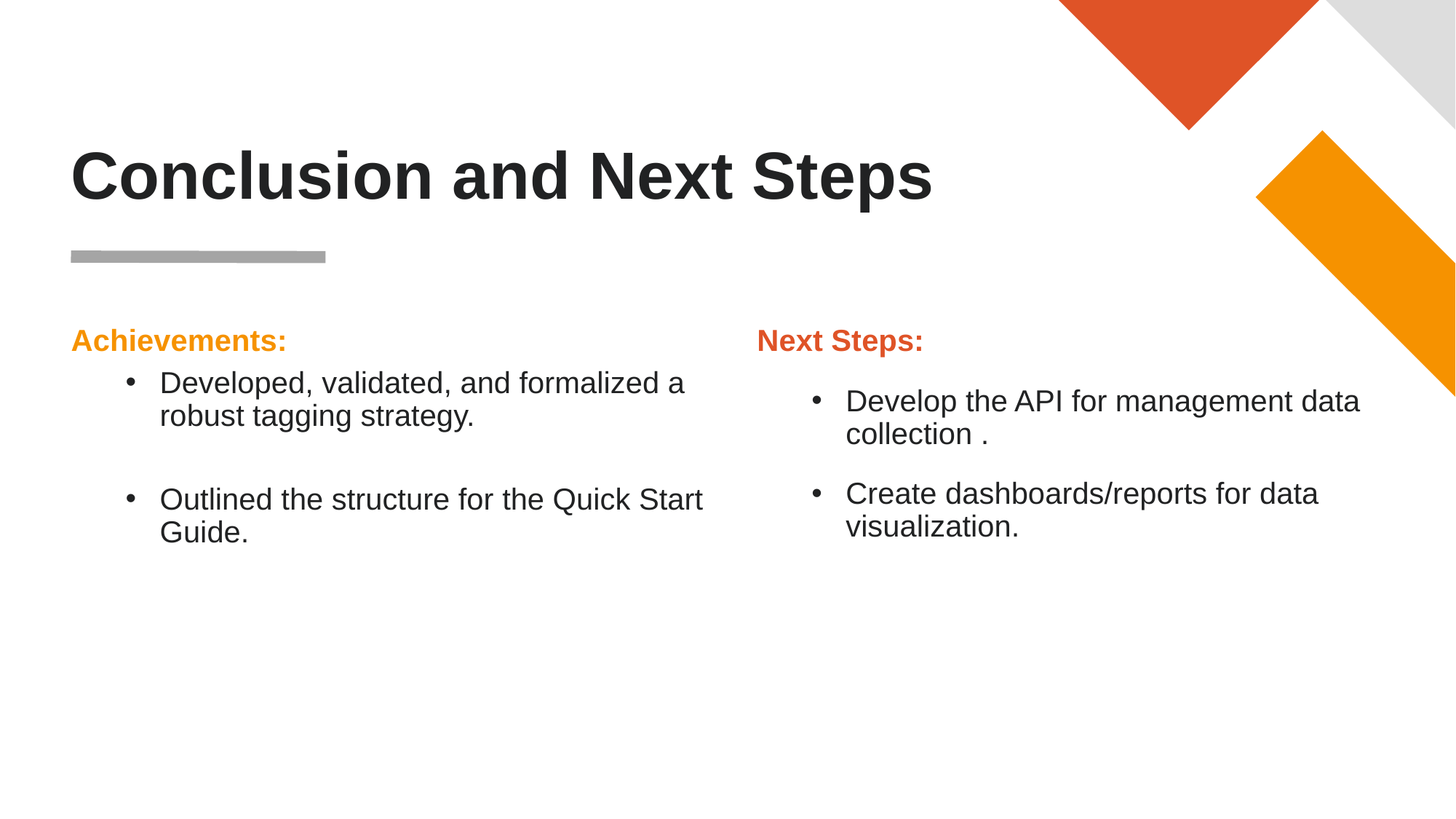

# Conclusion and Next Steps
Achievements:
Developed, validated, and formalized a robust tagging strategy.

Outlined the structure for the Quick Start Guide.
Next Steps:
Develop the API for management data collection .
Create dashboards/reports for data visualization.